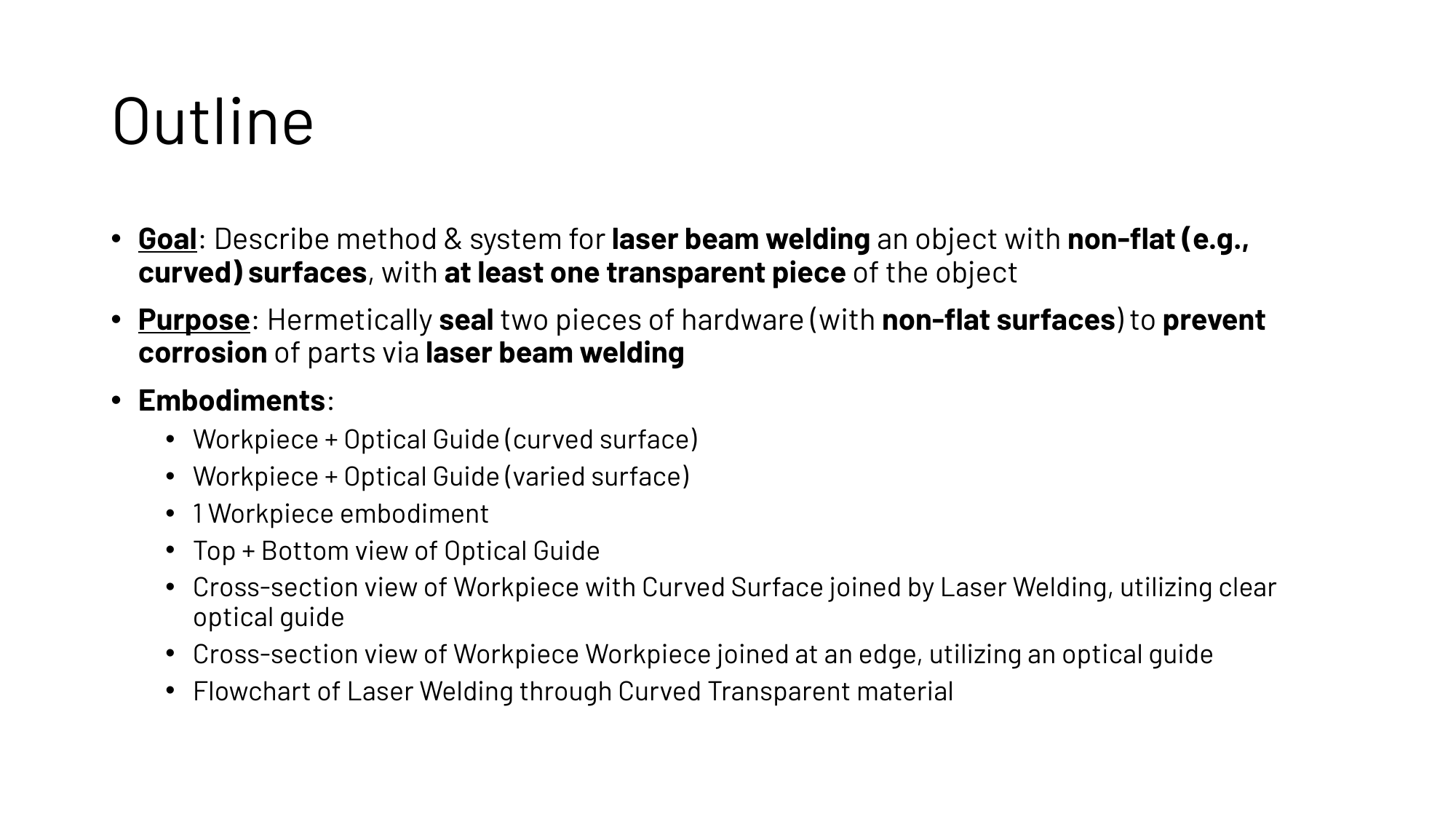

# Outline
Goal: Describe method & system for laser beam welding an object with non-flat (e.g., curved) surfaces, with at least one transparent piece of the object
Purpose: Hermetically seal two pieces of hardware (with non-flat surfaces) to prevent corrosion of parts via laser beam welding
Embodiments:
Workpiece + Optical Guide (curved surface)
Workpiece + Optical Guide (varied surface)
1 Workpiece embodiment
Top + Bottom view of Optical Guide
Cross-section view of Workpiece with Curved Surface joined by Laser Welding, utilizing clear optical guide
Cross-section view of Workpiece Workpiece joined at an edge, utilizing an optical guide
Flowchart of Laser Welding through Curved Transparent material